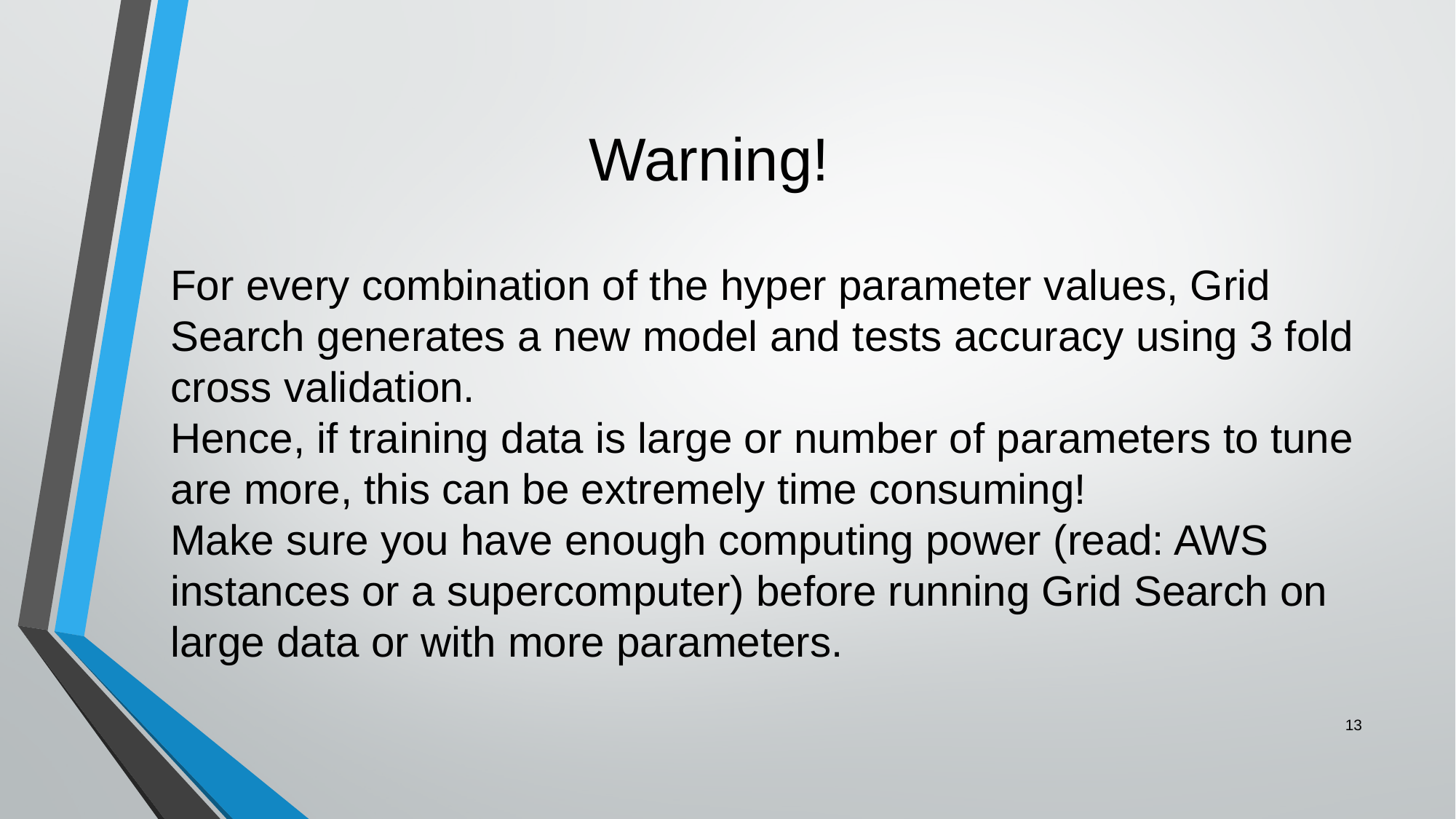

# Warning!
For every combination of the hyper parameter values, Grid Search generates a new model and tests accuracy using 3 fold cross validation.
Hence, if training data is large or number of parameters to tune are more, this can be extremely time consuming!
Make sure you have enough computing power (read: AWS instances or a supercomputer) before running Grid Search on large data or with more parameters.
13